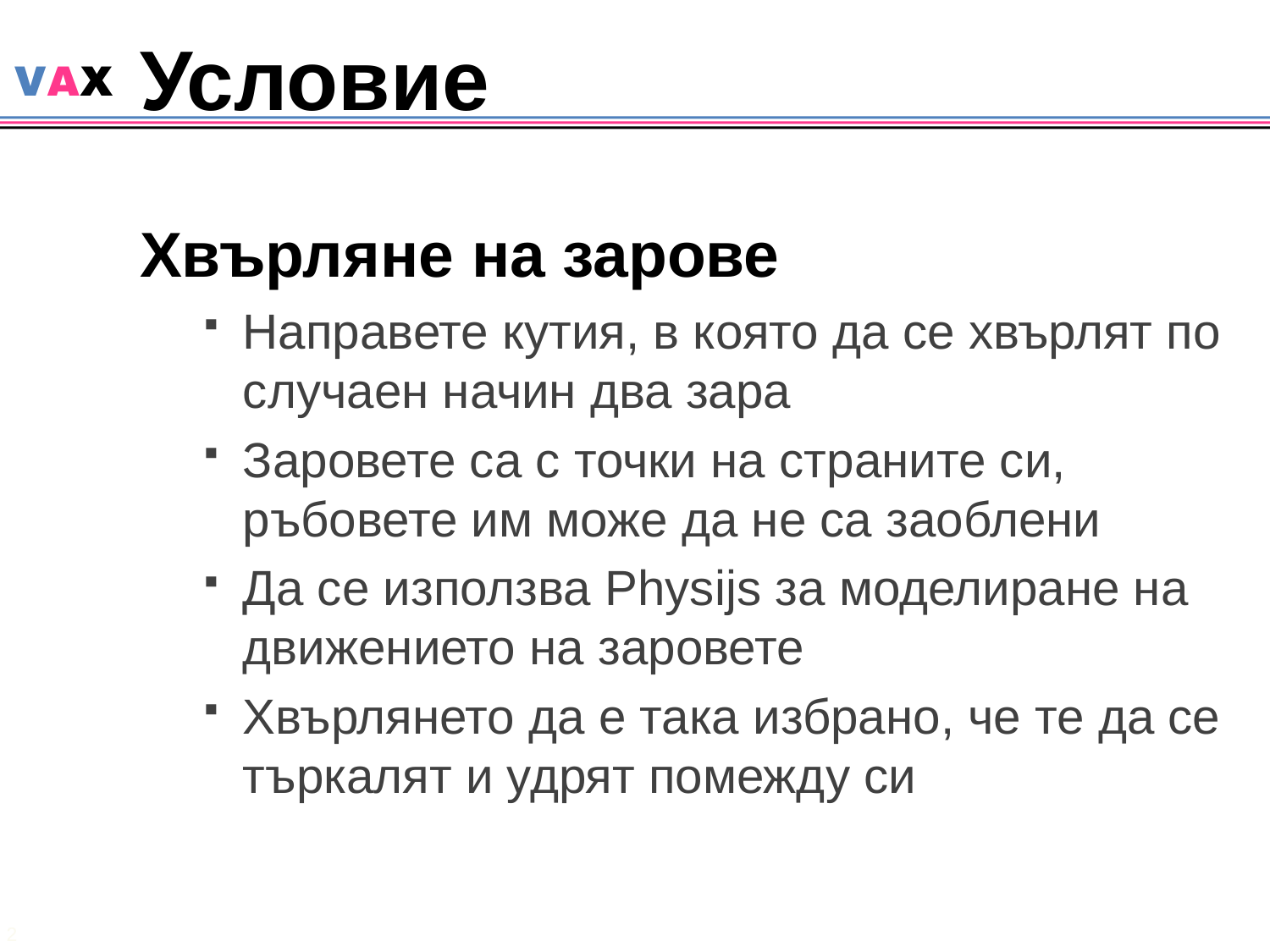

# Условие
Хвърляне на зарове
Направете кутия, в която да се хвърлят по случаен начин два зара
Заровете са с точки на страните си, ръбовете им може да не са заоблени
Да се използва Physijs за моделиране на движението на заровете
Хвърлянето да е така избрано, че те да се търкалят и удрят помежду си